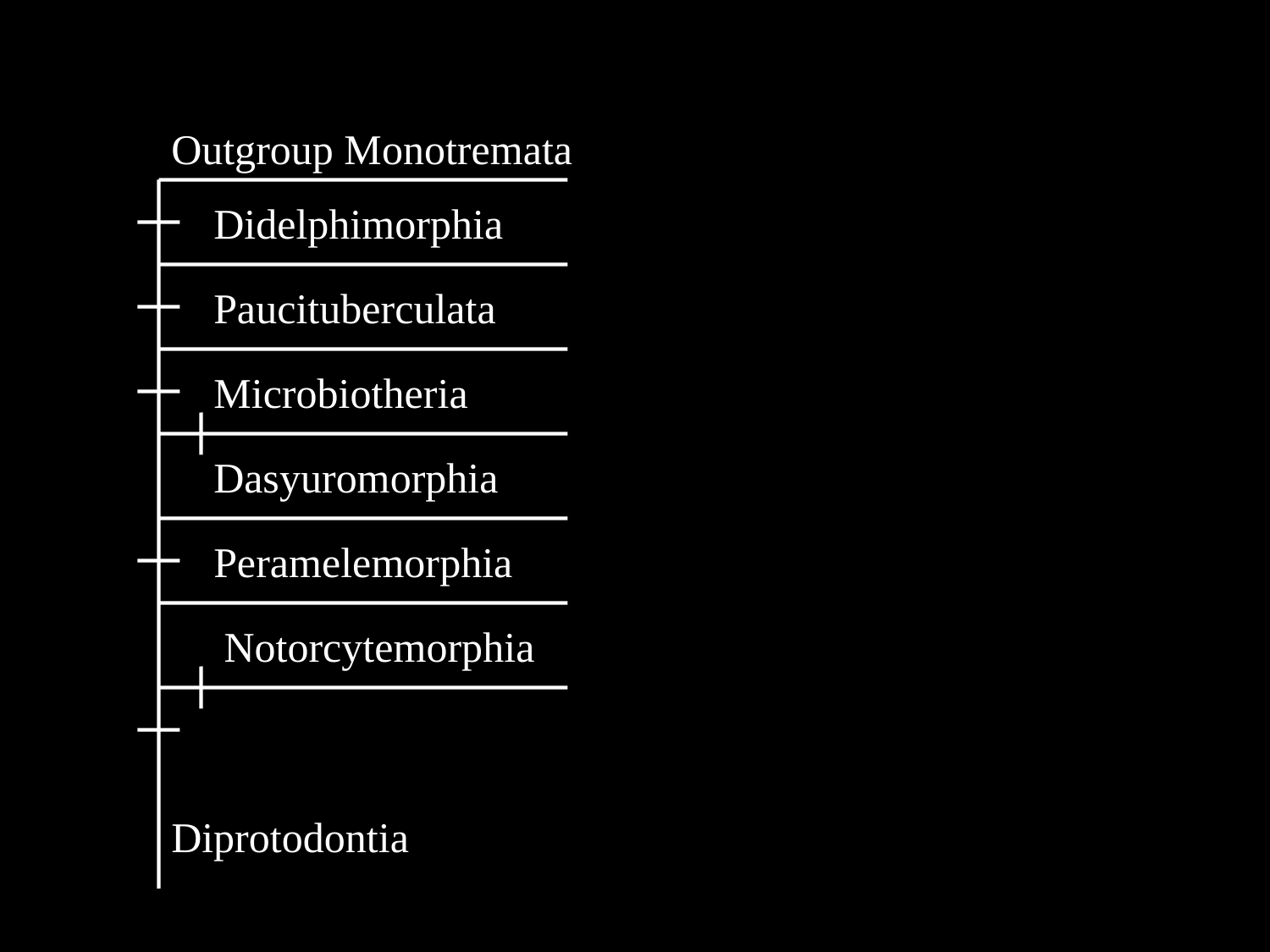

Outgroup Monotremata

Didelphimorphia

Paucituberculata

Microbiotheria

Dasyuromorphia

Peramelemorphia

Notorcytemorphia

Diprotodontia